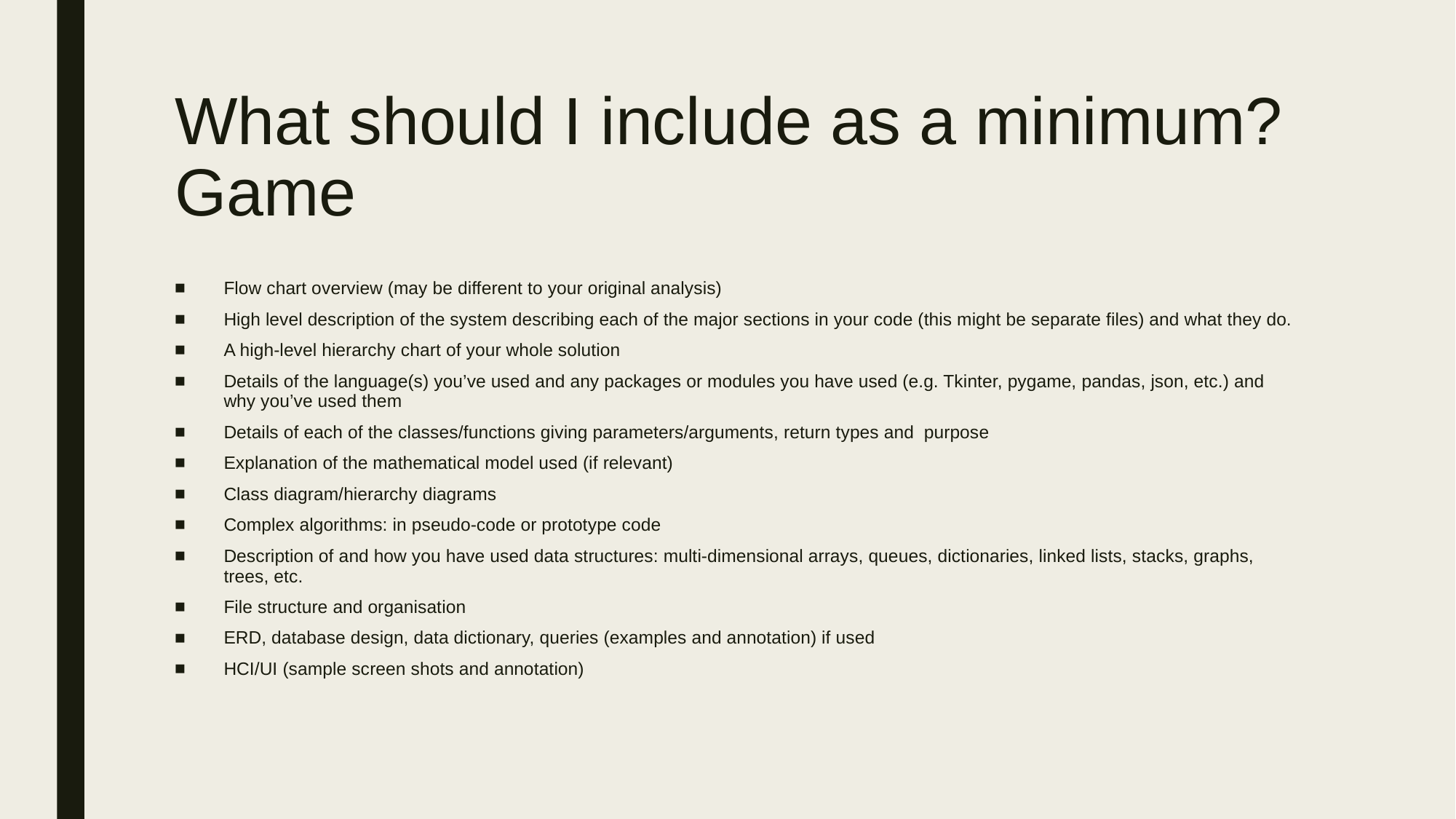

# What should I include as a minimum? Game
Flow chart overview (may be different to your original analysis)
High level description of the system describing each of the major sections in your code (this might be separate files) and what they do.
A high-level hierarchy chart of your whole solution
Details of the language(s) you’ve used and any packages or modules you have used (e.g. Tkinter, pygame, pandas, json, etc.) and why you’ve used them
Details of each of the classes/functions giving parameters/arguments, return types and  purpose
Explanation of the mathematical model used (if relevant)
Class diagram/hierarchy diagrams
Complex algorithms: in pseudo-code or prototype code
Description of and how you have used data structures: multi-dimensional arrays, queues, dictionaries, linked lists, stacks, graphs, trees, etc.
File structure and organisation
ERD, database design, data dictionary, queries (examples and annotation) if used
HCI/UI (sample screen shots and annotation)